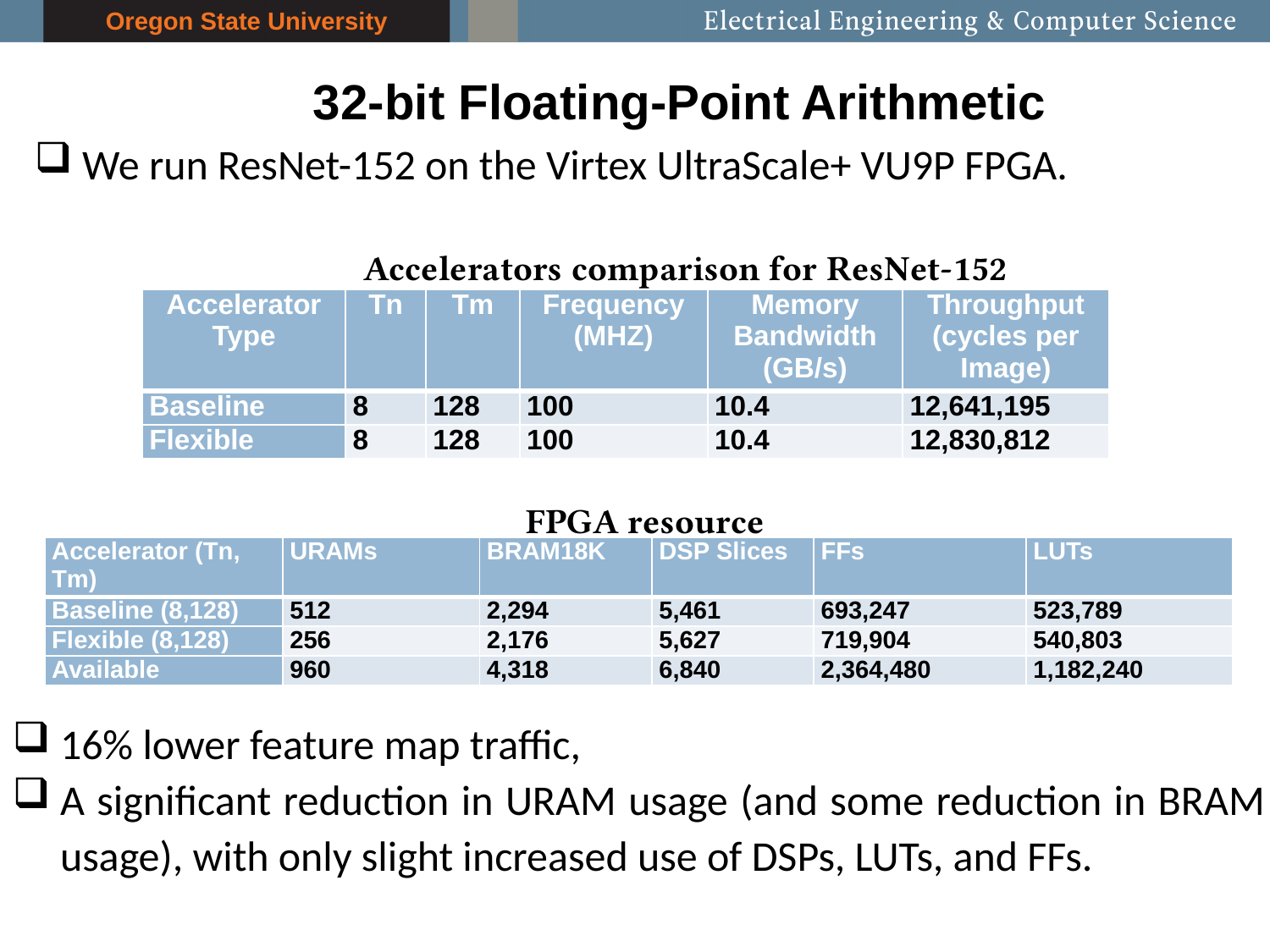

32-bit Floating-Point Arithmetic
We run ResNet-152 on the Virtex UltraScale+ VU9P FPGA.
Accelerators comparison for ResNet-152
| Accelerator Type | Tn | Tm | Frequency (MHZ) | Memory Bandwidth (GB/s) | Throughput (cycles per Image) |
| --- | --- | --- | --- | --- | --- |
| Baseline | 8 | 128 | 100 | 10.4 | 12,641,195 |
| Flexible | 8 | 128 | 100 | 10.4 | 12,830,812 |
FPGA resource usage
| Accelerator (Tn, Tm) | URAMs | BRAM18K | DSP Slices | FFs | LUTs |
| --- | --- | --- | --- | --- | --- |
| Baseline (8,128) | 512 | 2,294 | 5,461 | 693,247 | 523,789 |
| Flexible (8,128) | 256 | 2,176 | 5,627 | 719,904 | 540,803 |
| Available | 960 | 4,318 | 6,840 | 2,364,480 | 1,182,240 |
16% lower feature map traffic,
A significant reduction in URAM usage (and some reduction in BRAM usage), with only slight increased use of DSPs, LUTs, and FFs.